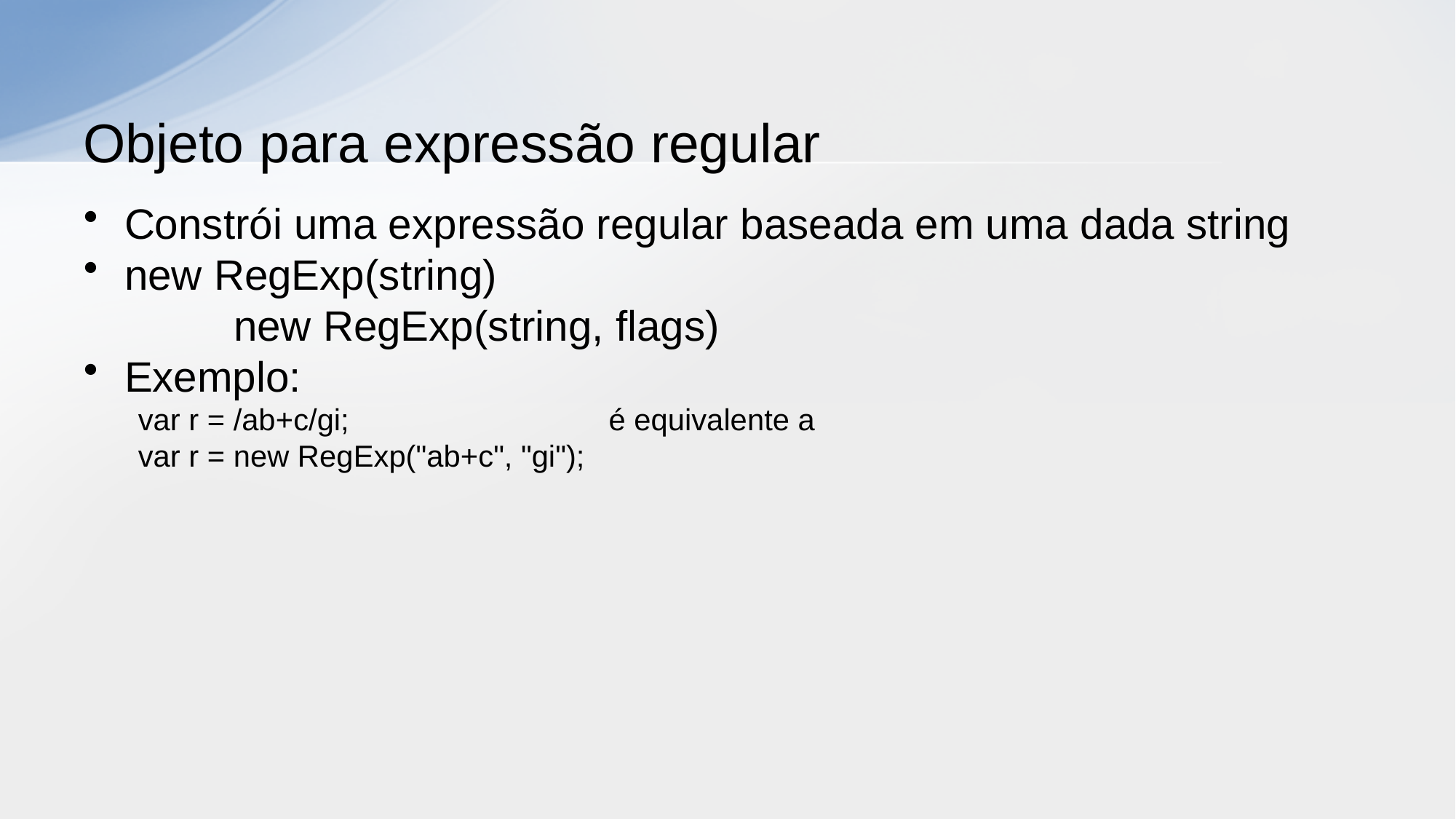

# Objeto para expressão regular
Constrói uma expressão regular baseada em uma dada string
new RegExp(string)
	new RegExp(string, flags)
Exemplo:
var r = /ab+c/gi;			é equivalente a
var r = new RegExp("ab+c", "gi");